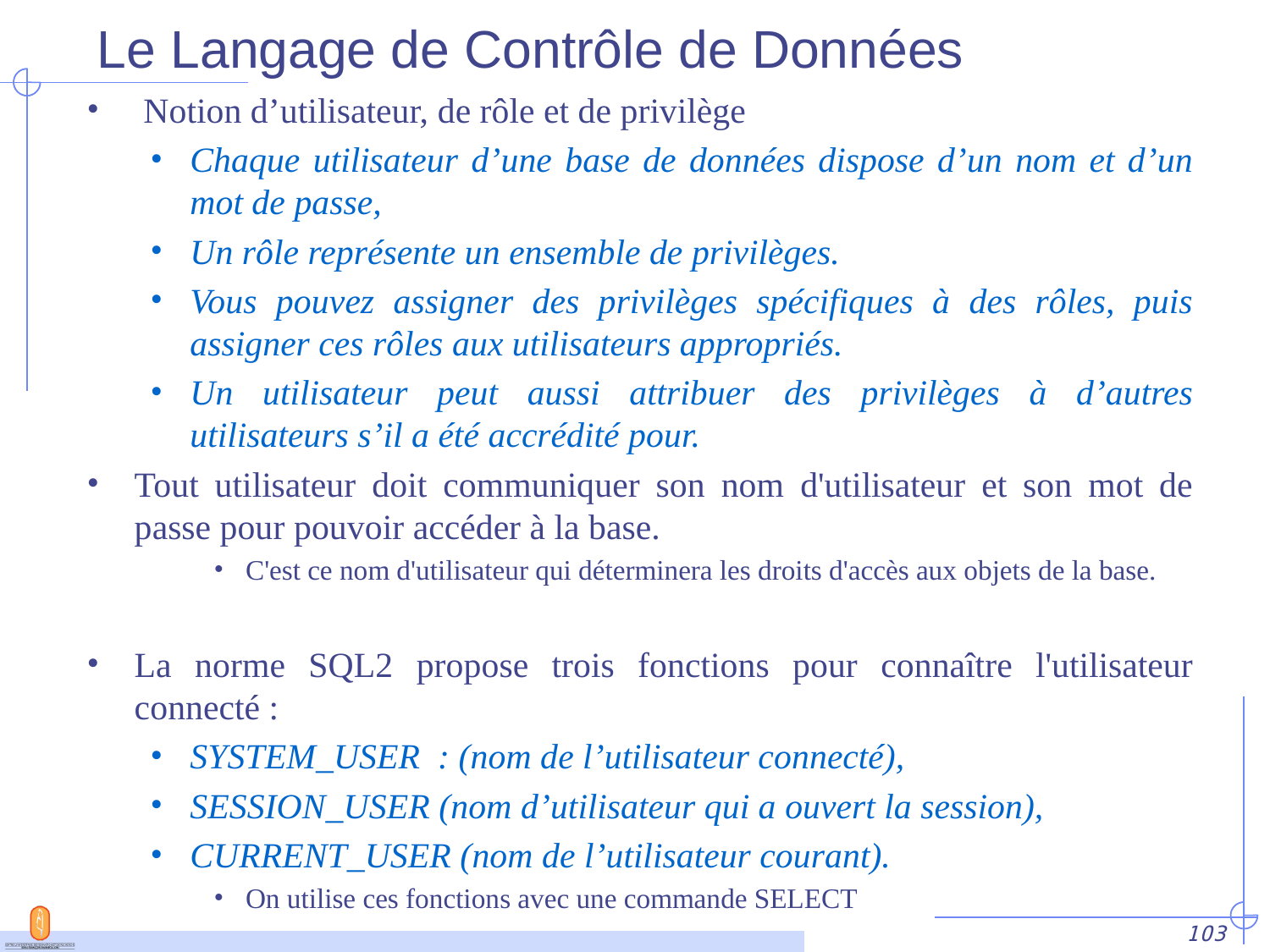

# Le Langage de Contrôle de Données
 Notion d’utilisateur, de rôle et de privilège
Chaque utilisateur d’une base de données dispose d’un nom et d’un mot de passe,
Un rôle représente un ensemble de privilèges.
Vous pouvez assigner des privilèges spécifiques à des rôles, puis assigner ces rôles aux utilisateurs appropriés.
Un utilisateur peut aussi attribuer des privilèges à d’autres utilisateurs s’il a été accrédité pour.
Tout utilisateur doit communiquer son nom d'utilisateur et son mot de passe pour pouvoir accéder à la base.
C'est ce nom d'utilisateur qui déterminera les droits d'accès aux objets de la base.

La norme SQL2 propose trois fonctions pour connaître l'utilisateur connecté :
SYSTEM_USER  : (nom de l’utilisateur connecté),
SESSION_USER (nom d’utilisateur qui a ouvert la session),
CURRENT_USER (nom de l’utilisateur courant).
On utilise ces fonctions avec une commande SELECT
103